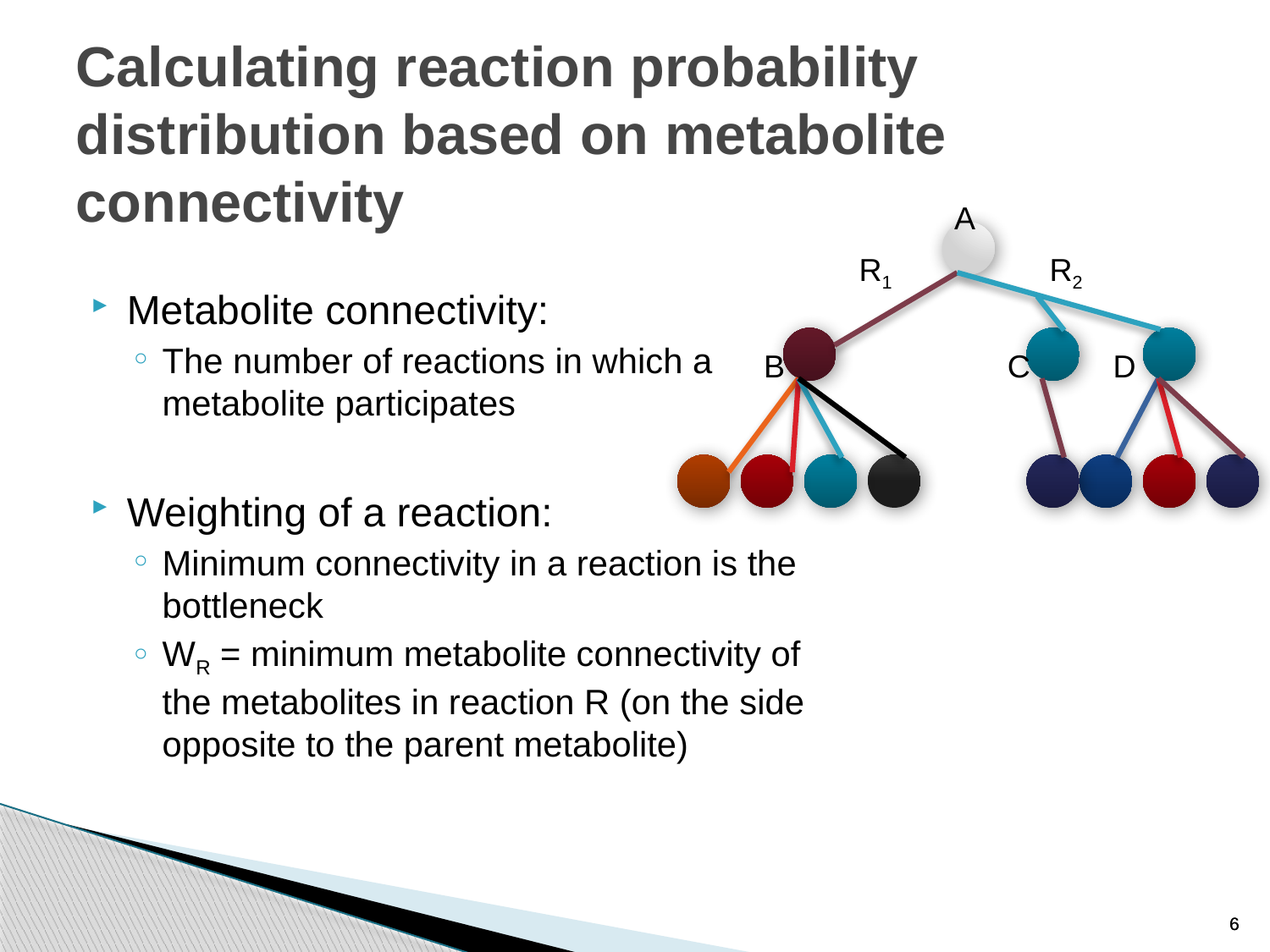

# Calculating reaction probability distribution based on metabolite connectivity
A

Metabolite connectivity:
The number of reactions in which a metabolite participates

Weighting of a reaction:
Minimum connectivity in a reaction is the bottleneck
WR = minimum metabolite connectivity of the metabolites in reaction R (on the side opposite to the parent metabolite)

R1
R2

B
C
D
6
6